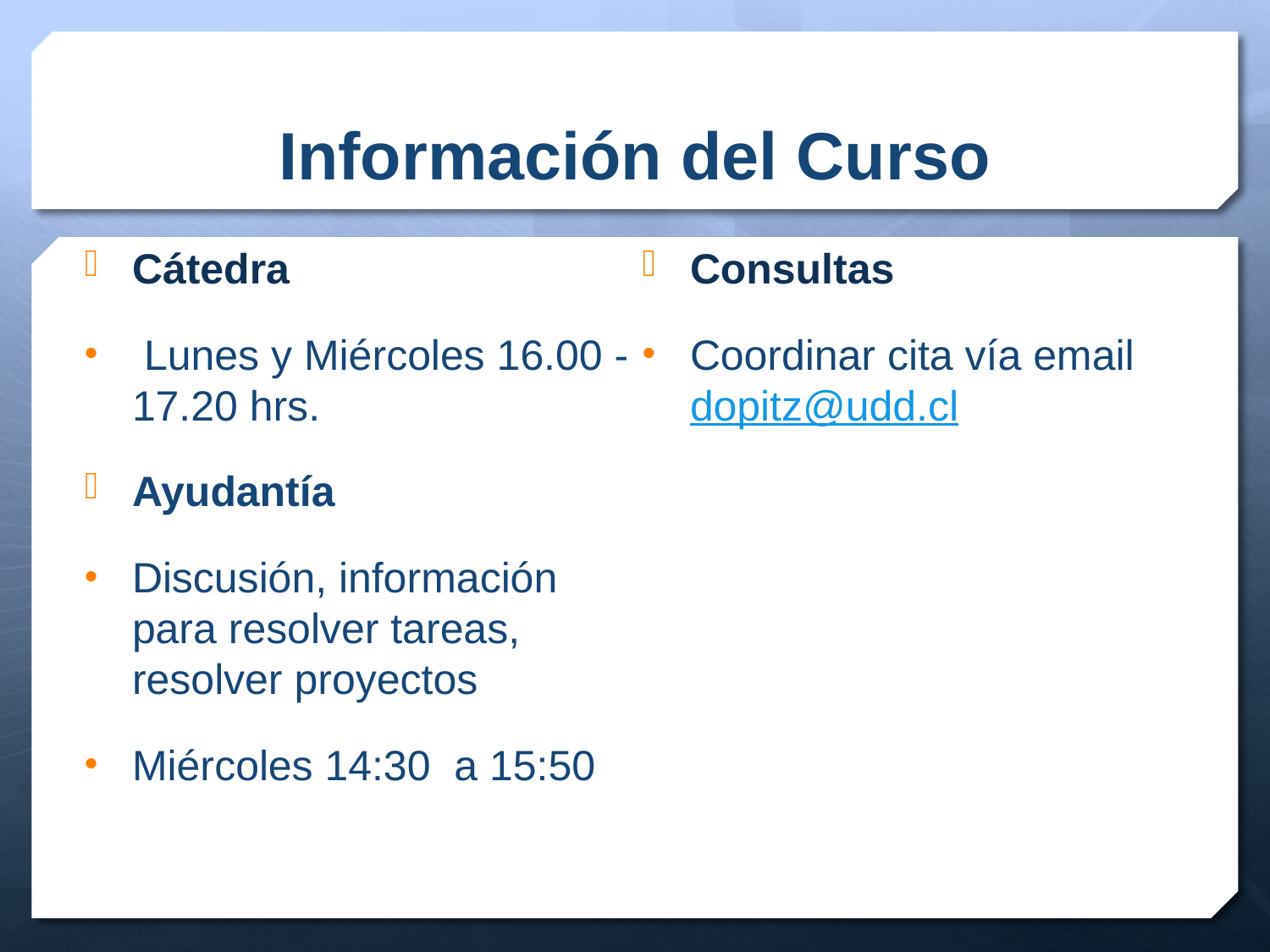

# Información del Curso
Cátedra
 Lunes y Miércoles 16.00 - 17.20 hrs.
Ayudantía
Discusión, información para resolver tareas, resolver proyectos
Miércoles 14:30  a 15:50
Consultas
Coordinar cita vía email dopitz@udd.cl